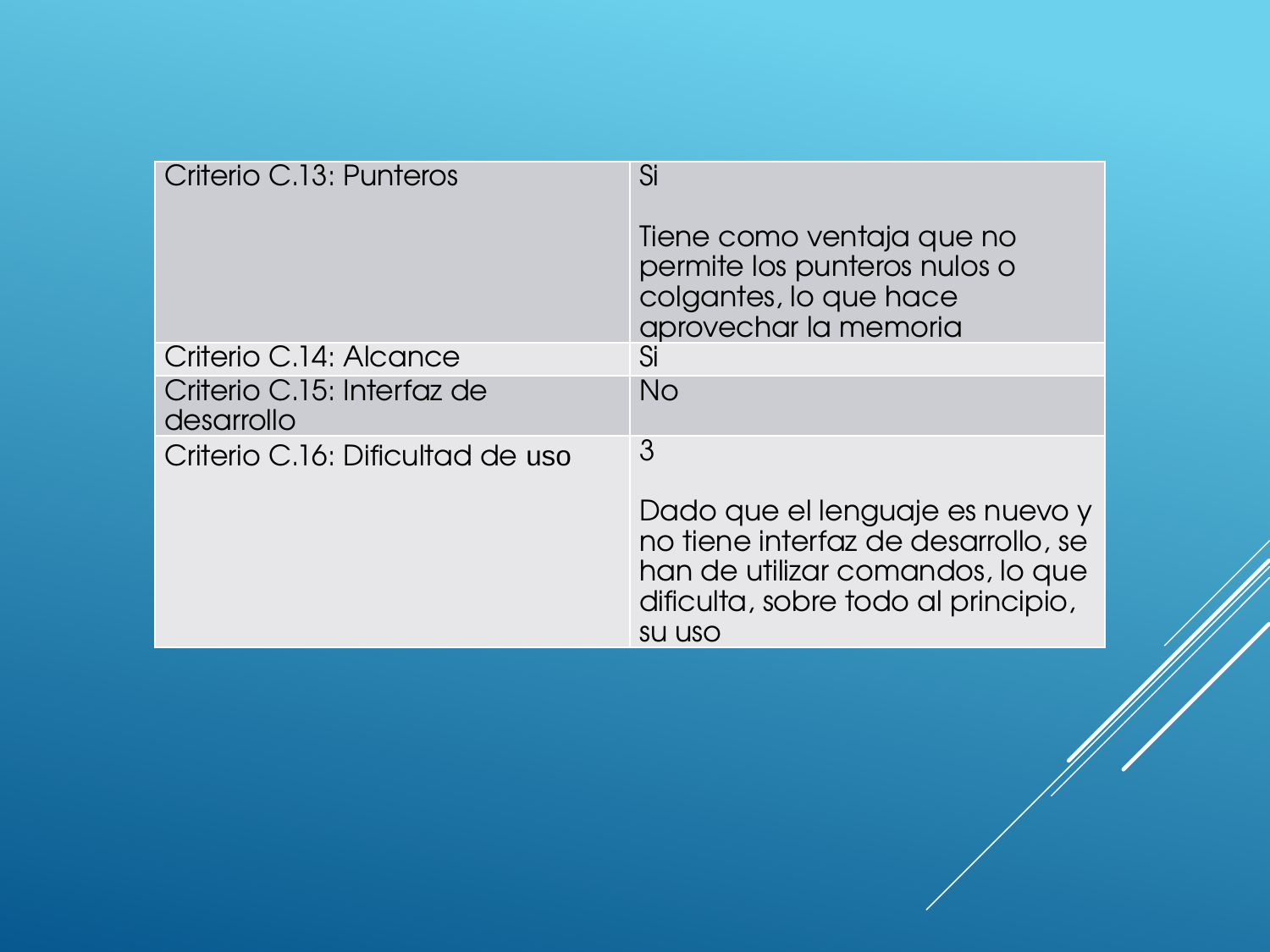

| Criterio C.13: Punteros | Si   Tiene como ventaja que no permite los punteros nulos o colgantes, lo que hace aprovechar la memoria |
| --- | --- |
| Criterio C.14: Alcance | Si |
| Criterio C.15: Interfaz de desarrollo | No |
| Criterio C.16: Dificultad de uso | 3   Dado que el lenguaje es nuevo y no tiene interfaz de desarrollo, se han de utilizar comandos, lo que dificulta, sobre todo al principio, su uso |